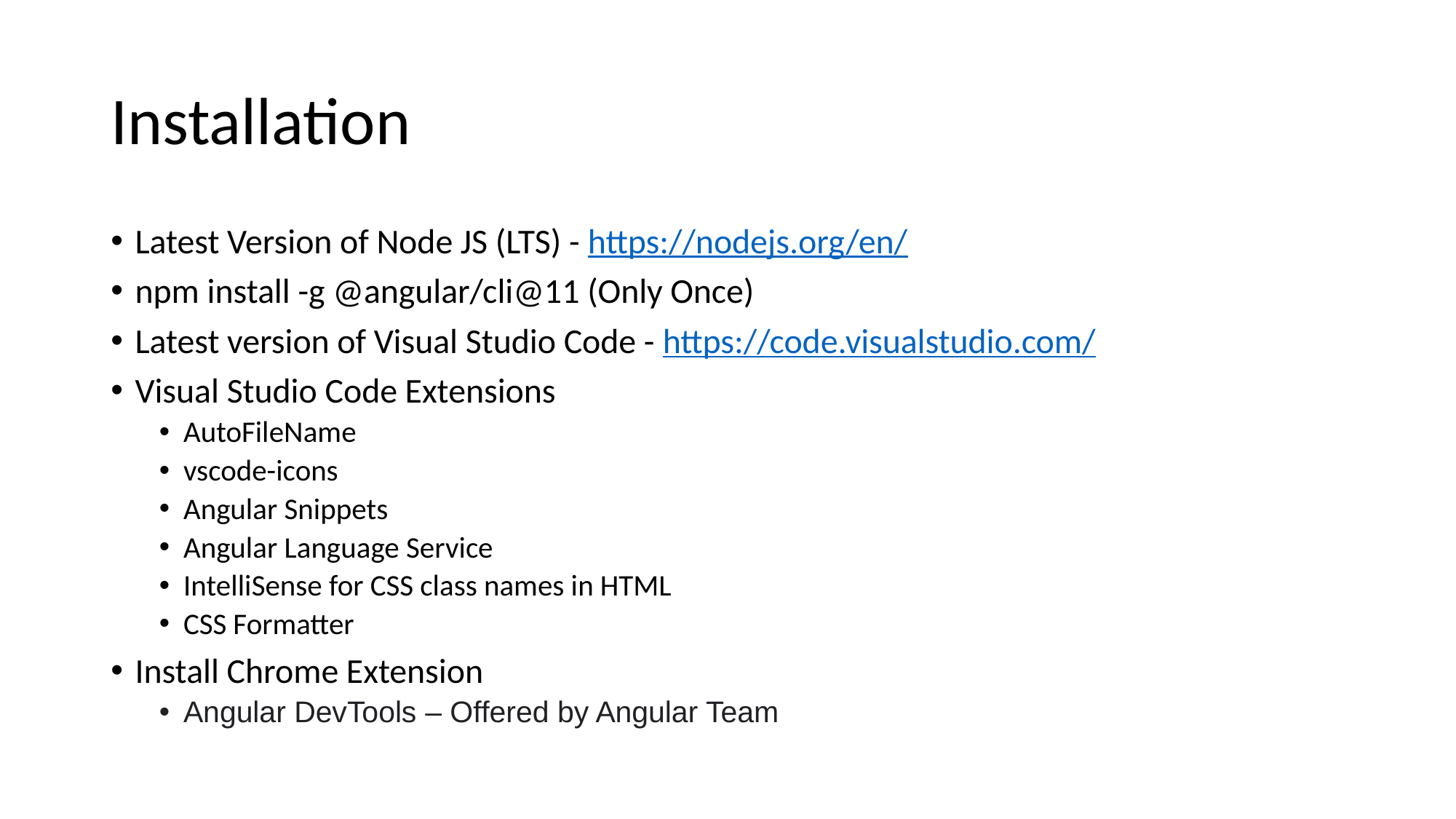

# Installation
Latest Version of Node JS (LTS) - https://nodejs.org/en/
npm install -g @angular/cli@11 (Only Once)
Latest version of Visual Studio Code - https://code.visualstudio.com/
Visual Studio Code Extensions
AutoFileName
vscode-icons
Angular Snippets
Angular Language Service
IntelliSense for CSS class names in HTML
CSS Formatter
Install Chrome Extension
Angular DevTools – Offered by Angular Team